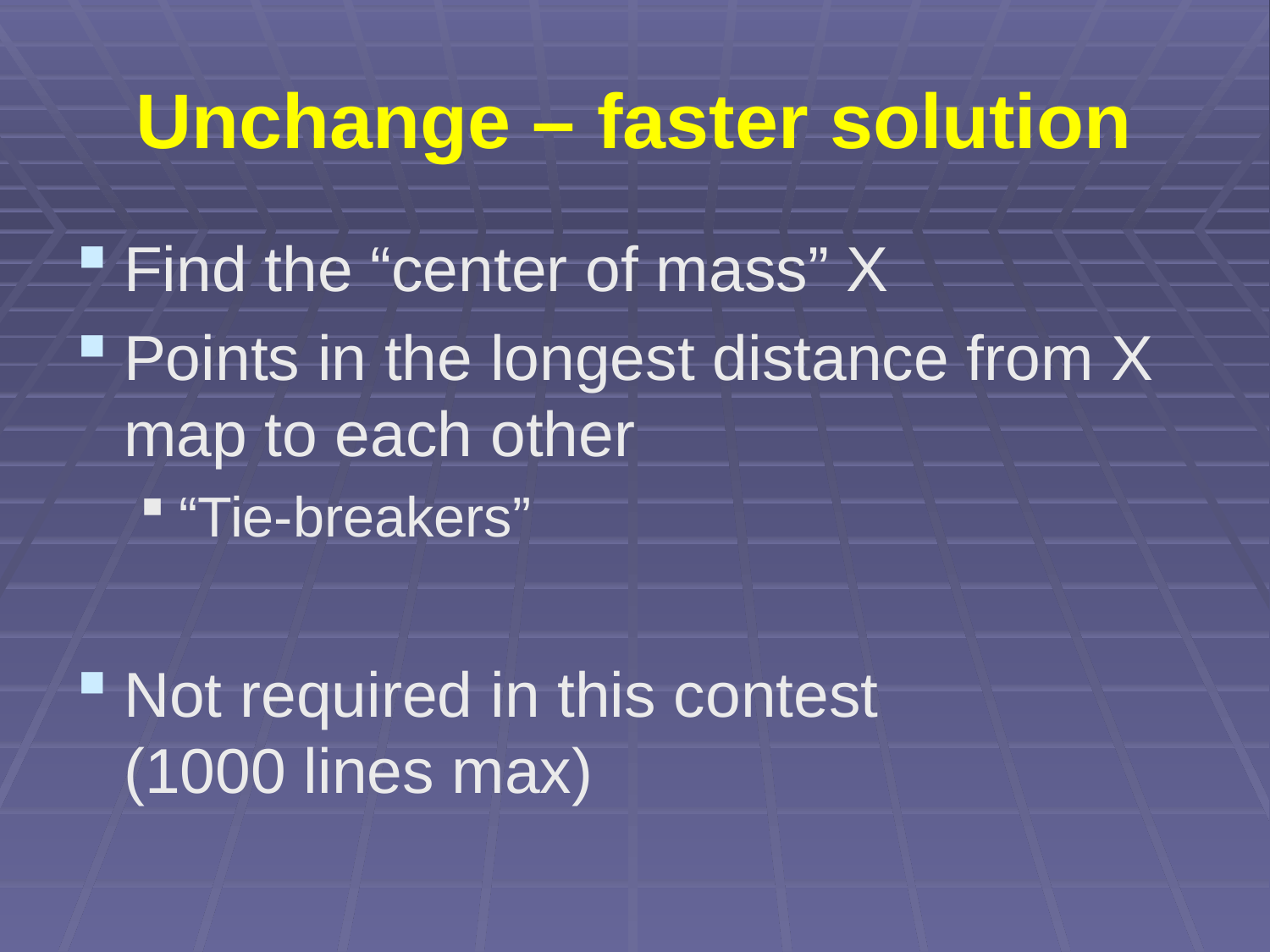

# Unchange – faster solution
Find the “center of mass” X
Points in the longest distance from X map to each other
“Tie-breakers”

Not required in this contest
(1000 lines max)